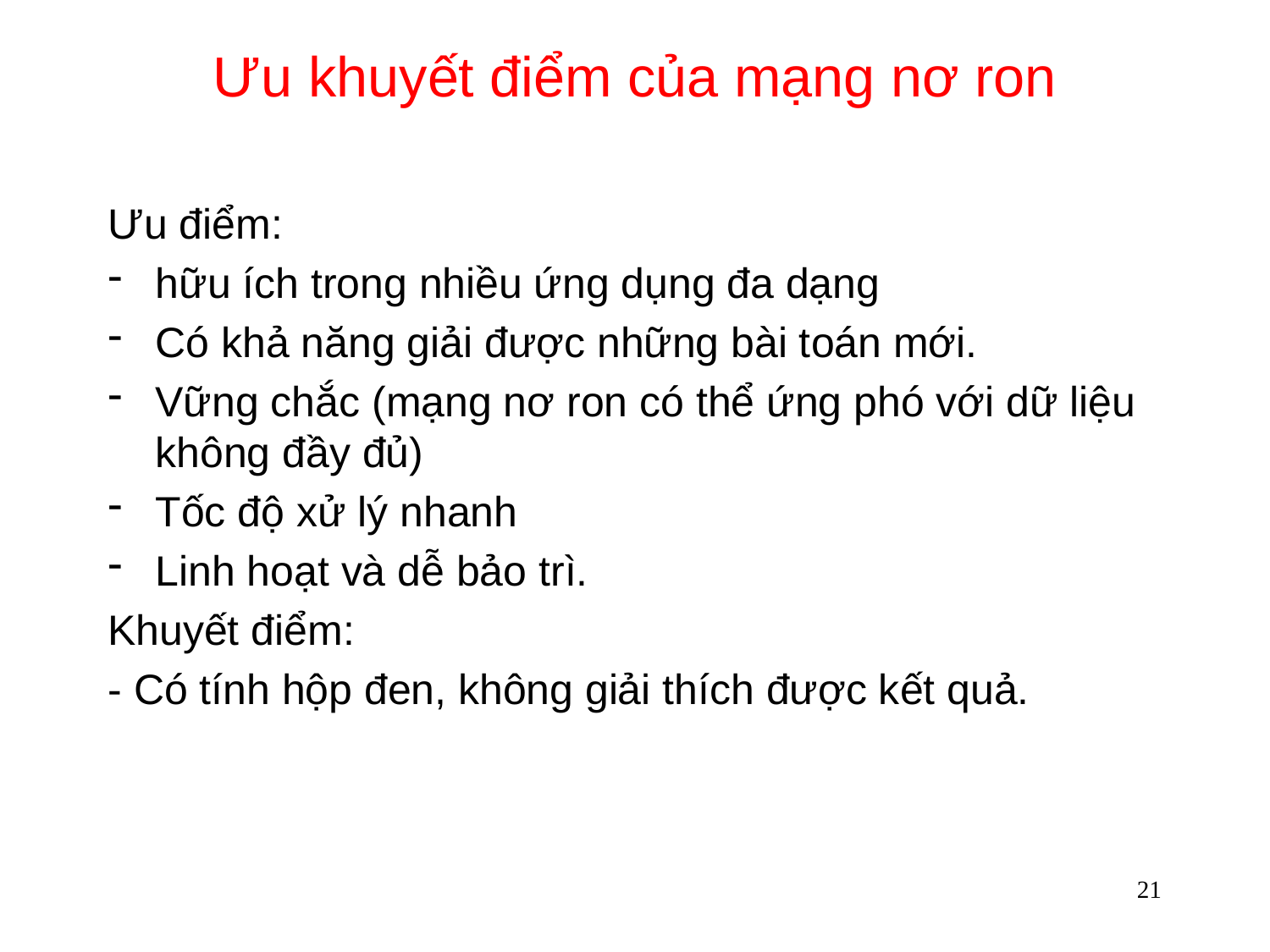

# Ưu khuyết điểm của mạng nơ ron
Ưu điểm:
hữu ích trong nhiều ứng dụng đa dạng
Có khả năng giải được những bài toán mới.
Vững chắc (mạng nơ ron có thể ứng phó với dữ liệu không đầy đủ)
Tốc độ xử lý nhanh
Linh hoạt và dễ bảo trì.
Khuyết điểm:
- Có tính hộp đen, không giải thích được kết quả.
21